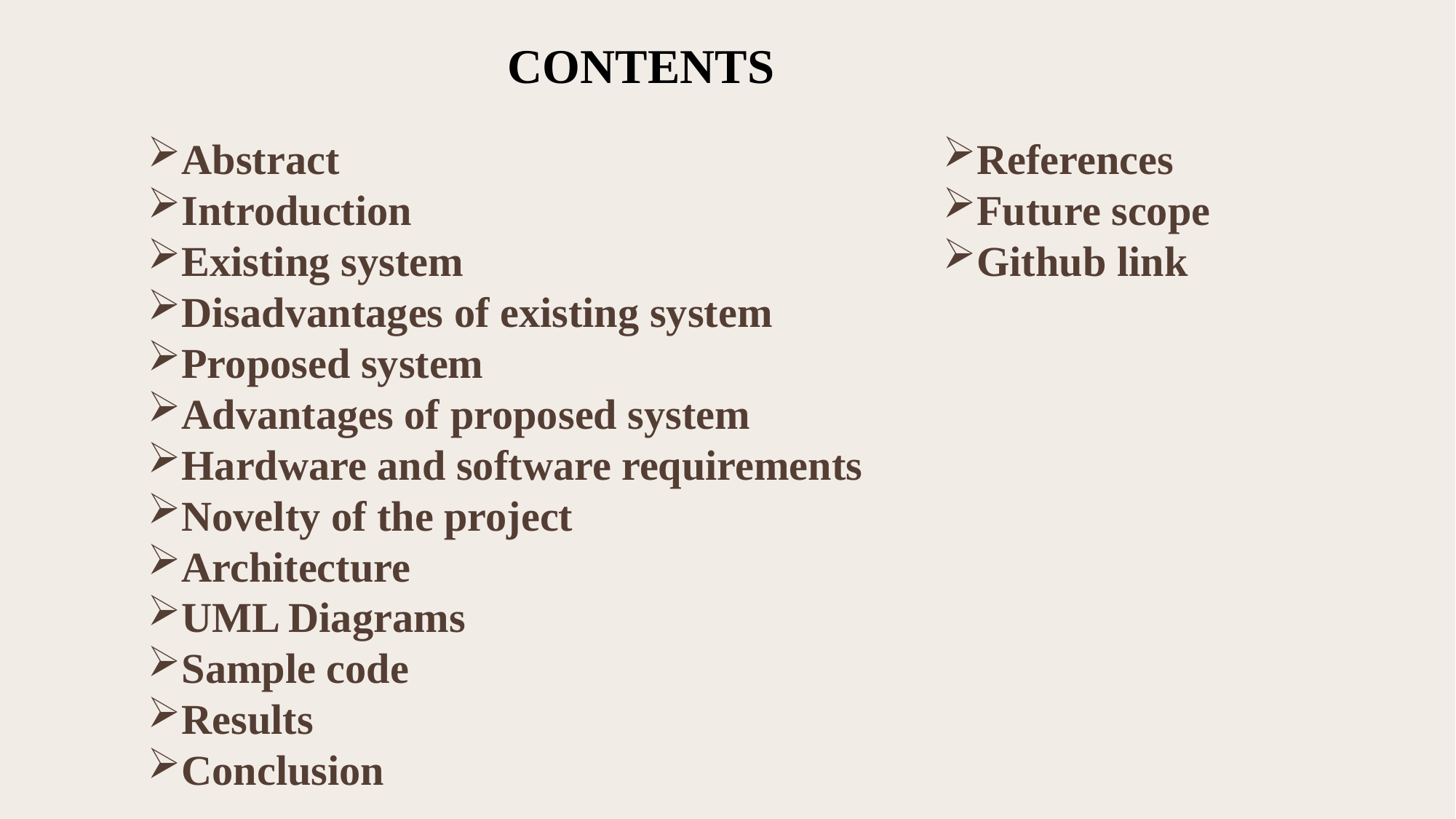

# CONTENTS
Abstract
Introduction
Existing system
Disadvantages of existing system
Proposed system
Advantages of proposed system
Hardware and software requirements
Novelty of the project
Architecture
UML Diagrams
Sample code
Results
Conclusion

References
Future scope
Github link